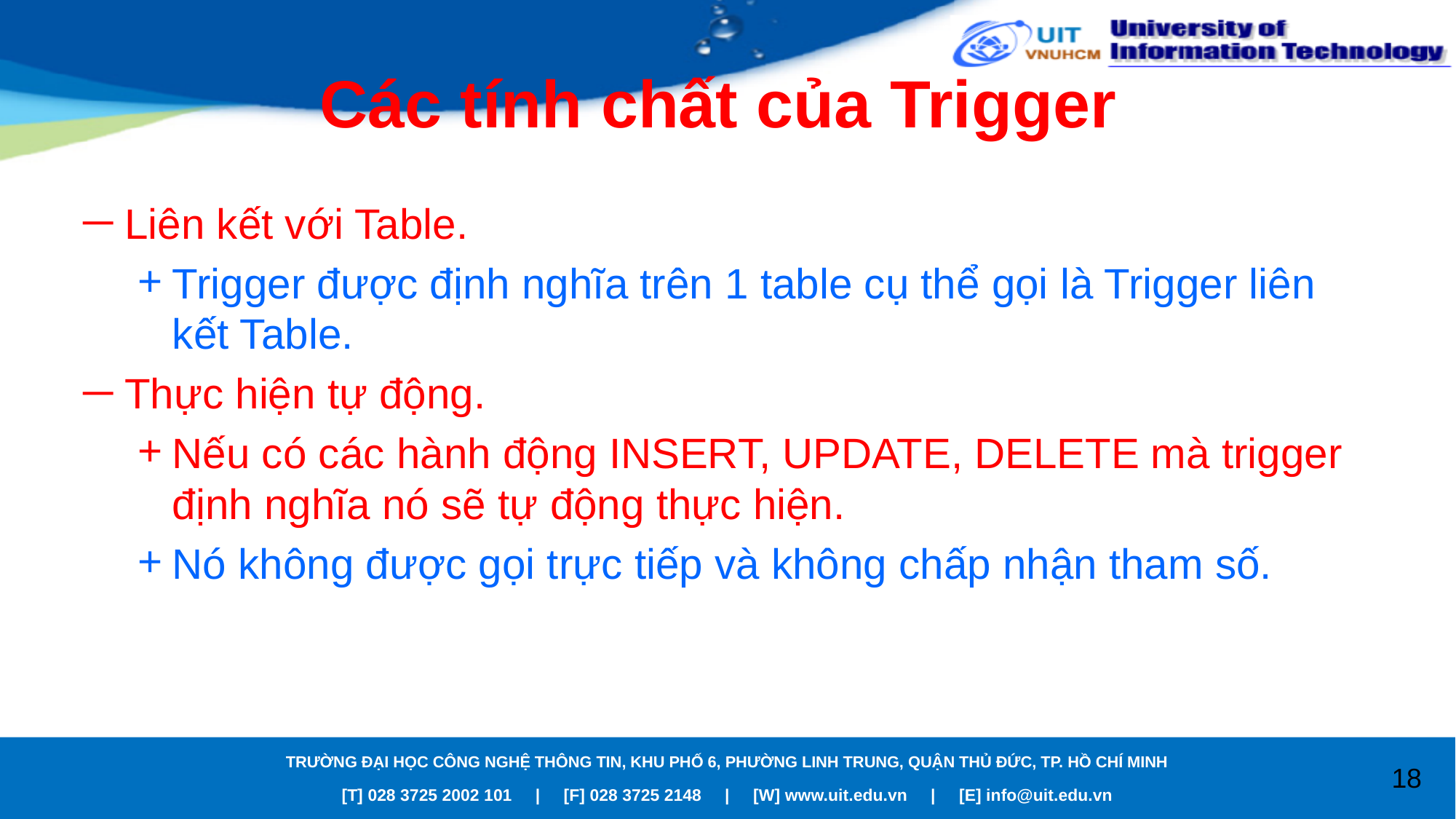

# Các tính chất của Trigger
Liên kết với Table.
Trigger được định nghĩa trên 1 table cụ thể gọi là Trigger liên kết Table.
Thực hiện tự động.
Nếu có các hành động INSERT, UPDATE, DELETE mà trigger định nghĩa nó sẽ tự động thực hiện.
Nó không được gọi trực tiếp và không chấp nhận tham số.